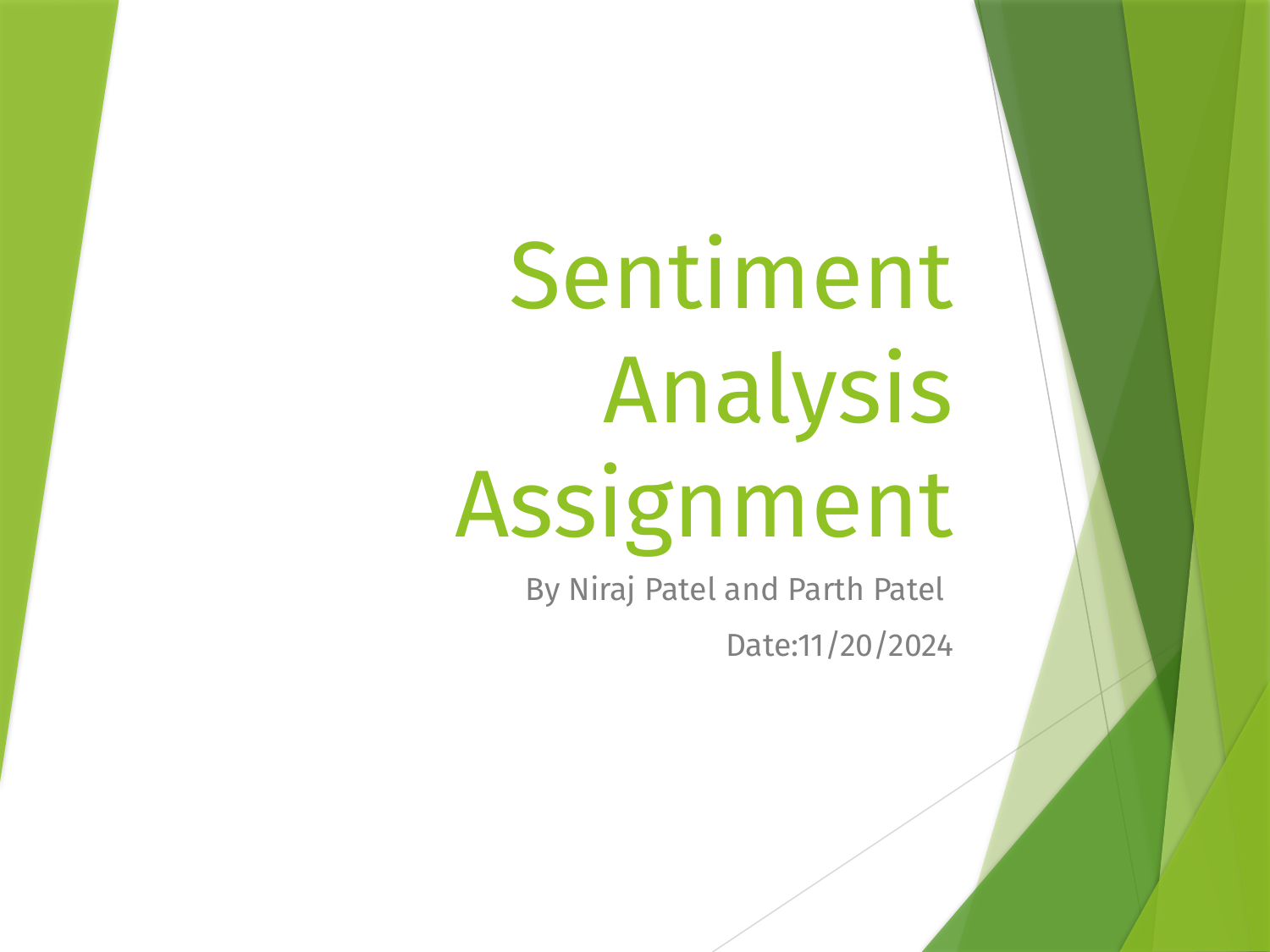

# Sentiment Analysis Assignment
By Niraj Patel and Parth Patel
Date:11/20/2024